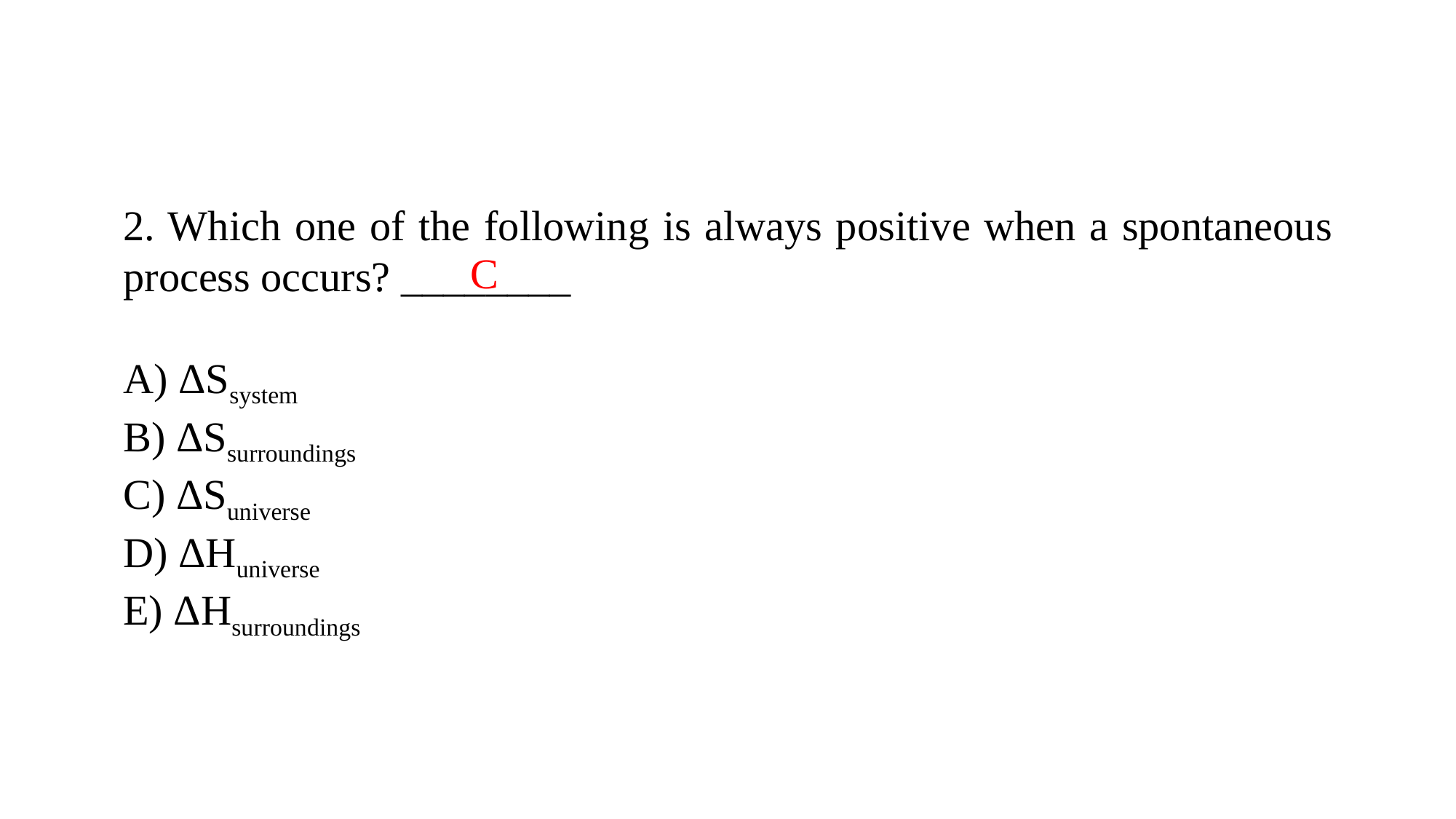

2. Which one of the following is always positive when a spontaneous process occurs? ________

A) ΔSsystem
B) ΔSsurroundings
C) ΔSuniverse
D) ΔHuniverse
E) ΔHsurroundings
C